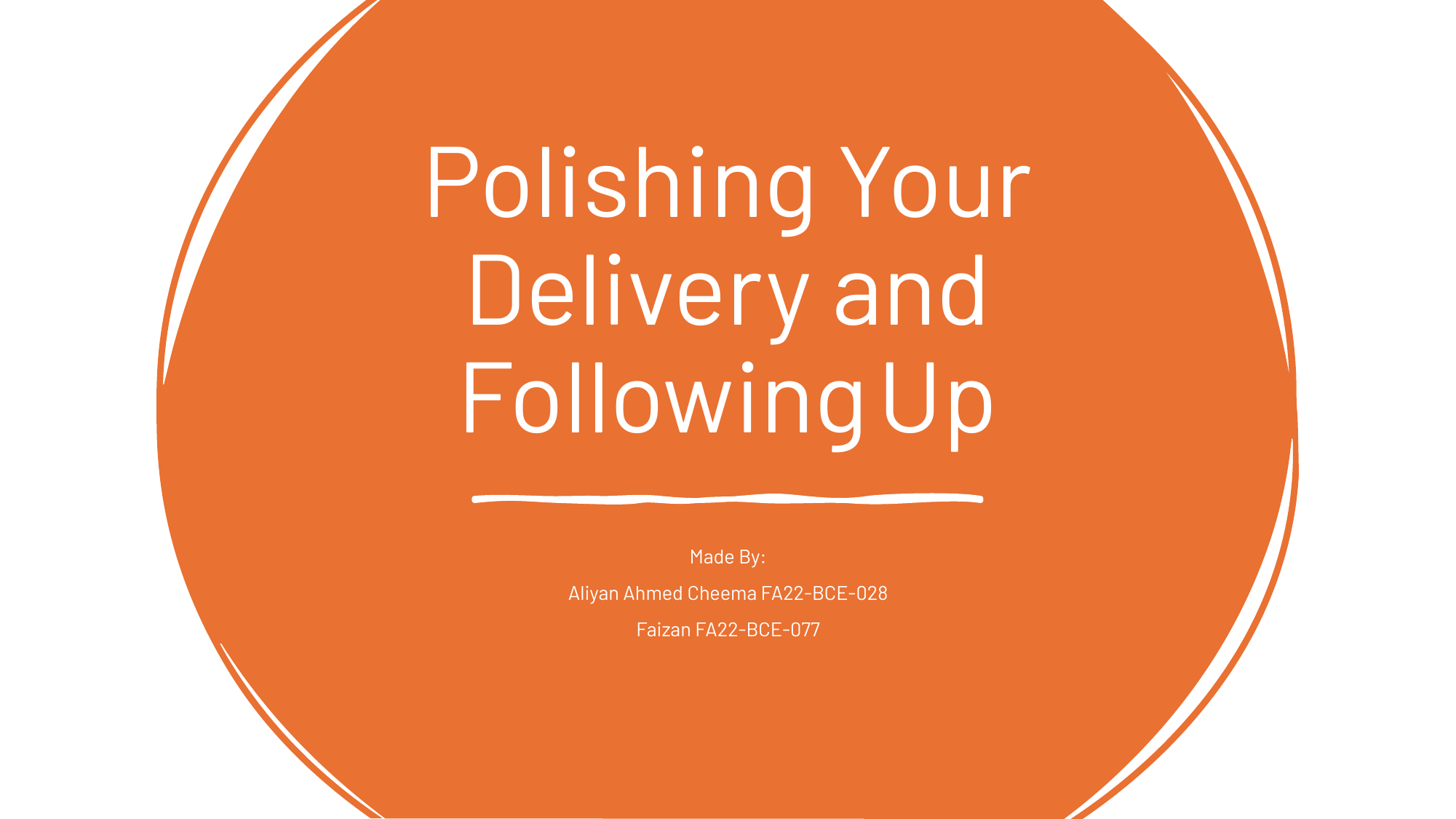

# Polishing Your Delivery and Following Up

Made By:
Aliyan Ahmed Cheema FA22-BCE-028
Faizan FA22-BCE-077